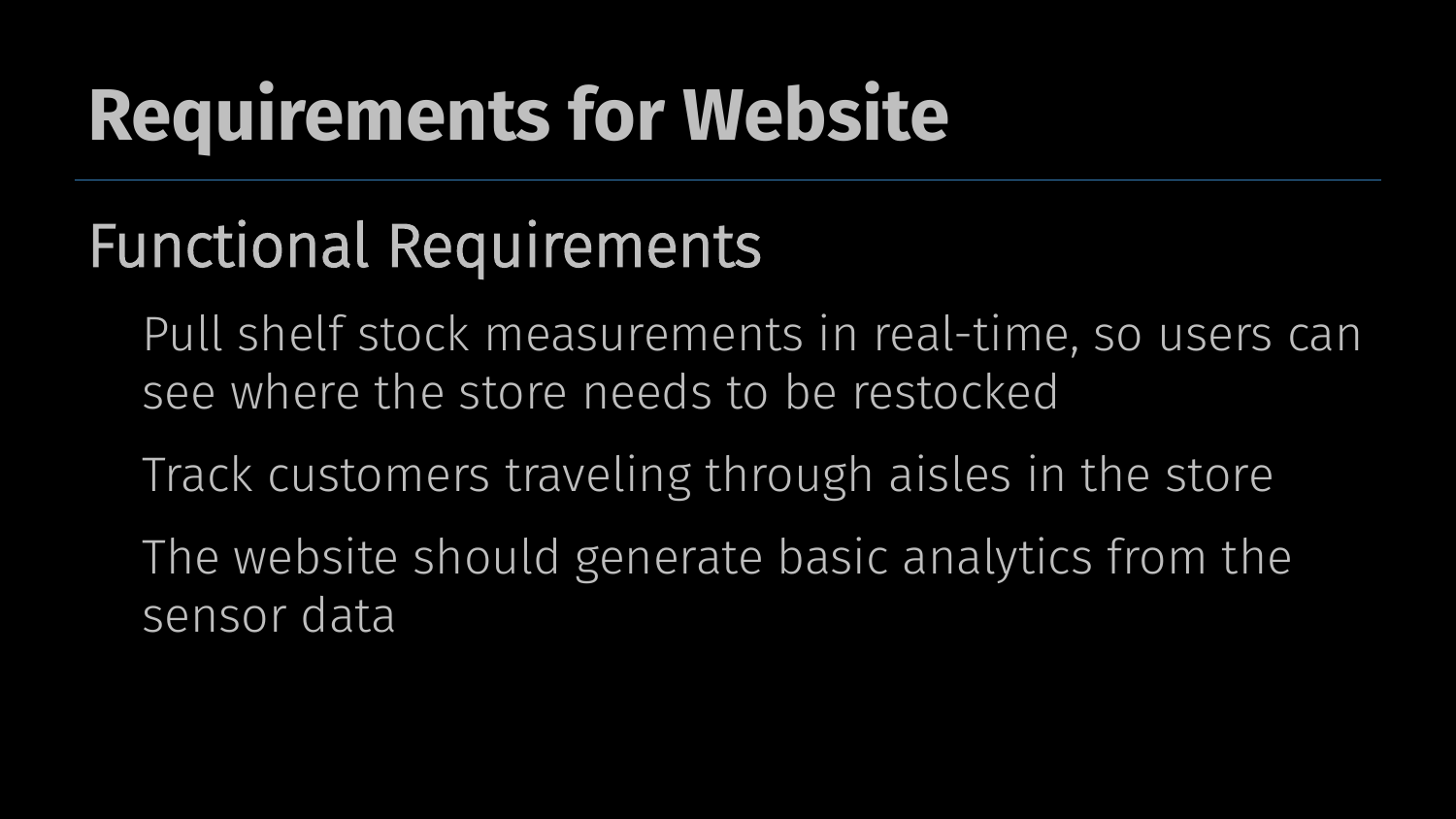

# Requirements for Website
Functional Requirements
Pull shelf stock measurements in real-time, so users can see where the store needs to be restocked
Track customers traveling through aisles in the store
The website should generate basic analytics from the sensor data